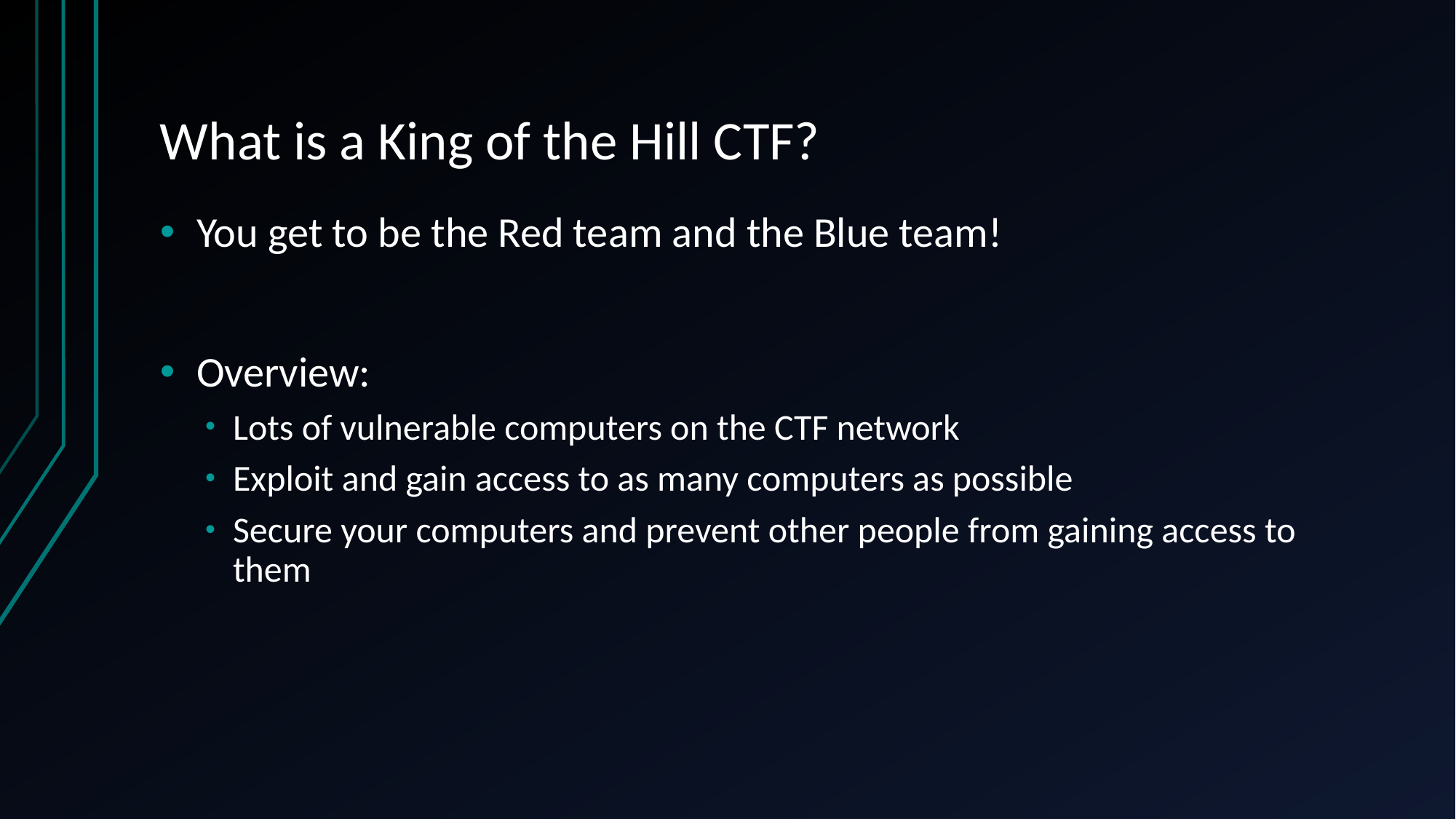

# What is a King of the Hill CTF?
You get to be the Red team and the Blue team!

Overview:
Lots of vulnerable computers on the CTF network
Exploit and gain access to as many computers as possible
Secure your computers and prevent other people from gaining access to them